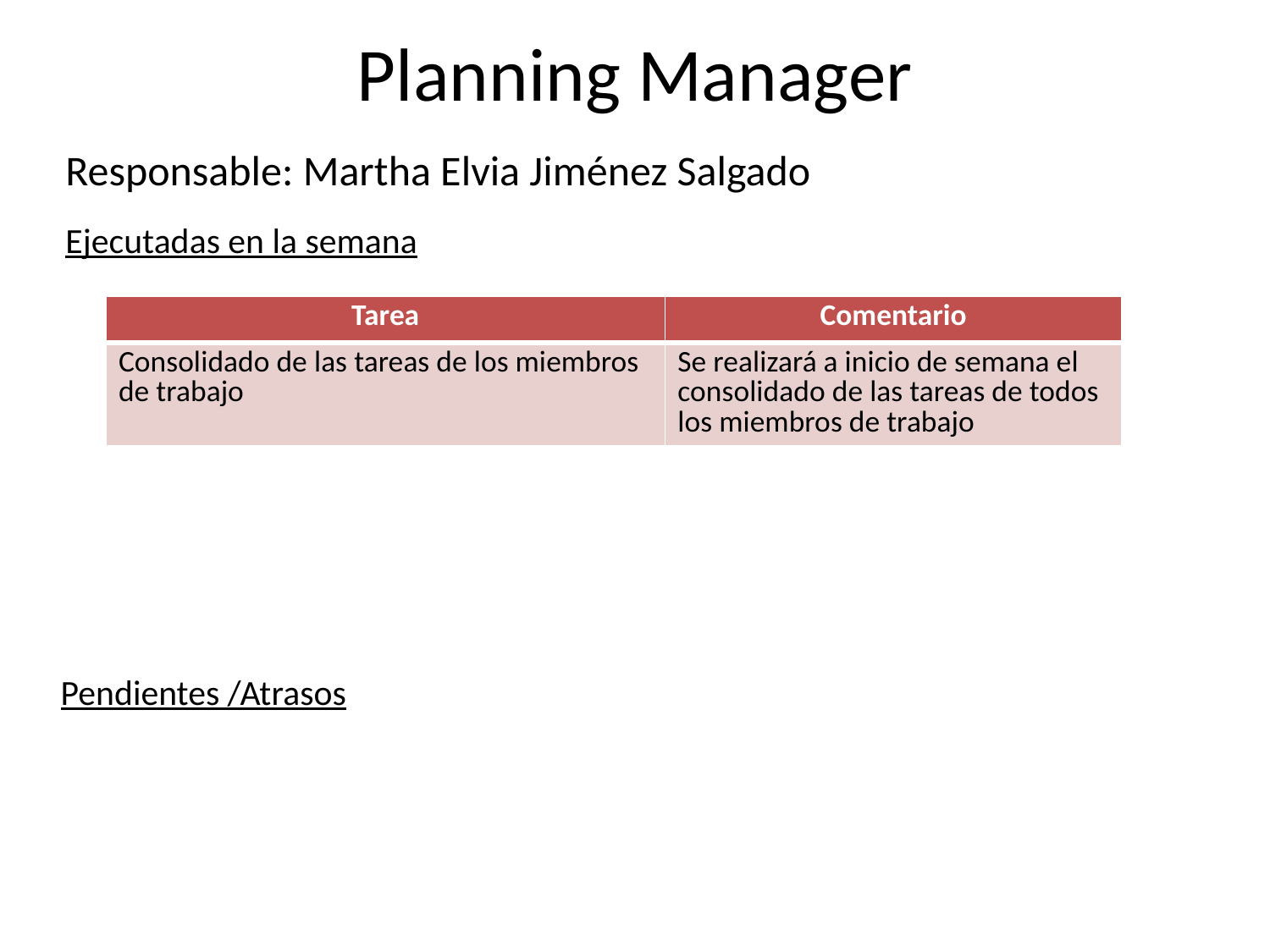

# Planning Manager
Responsable: Martha Elvia Jiménez Salgado

Ejecutadas en la semana

| Tarea | Comentario |
| --- | --- |
| Consolidado de las tareas de los miembros de trabajo | Se realizará a inicio de semana el consolidado de las tareas de todos los miembros de trabajo |
Pendientes /Atrasos